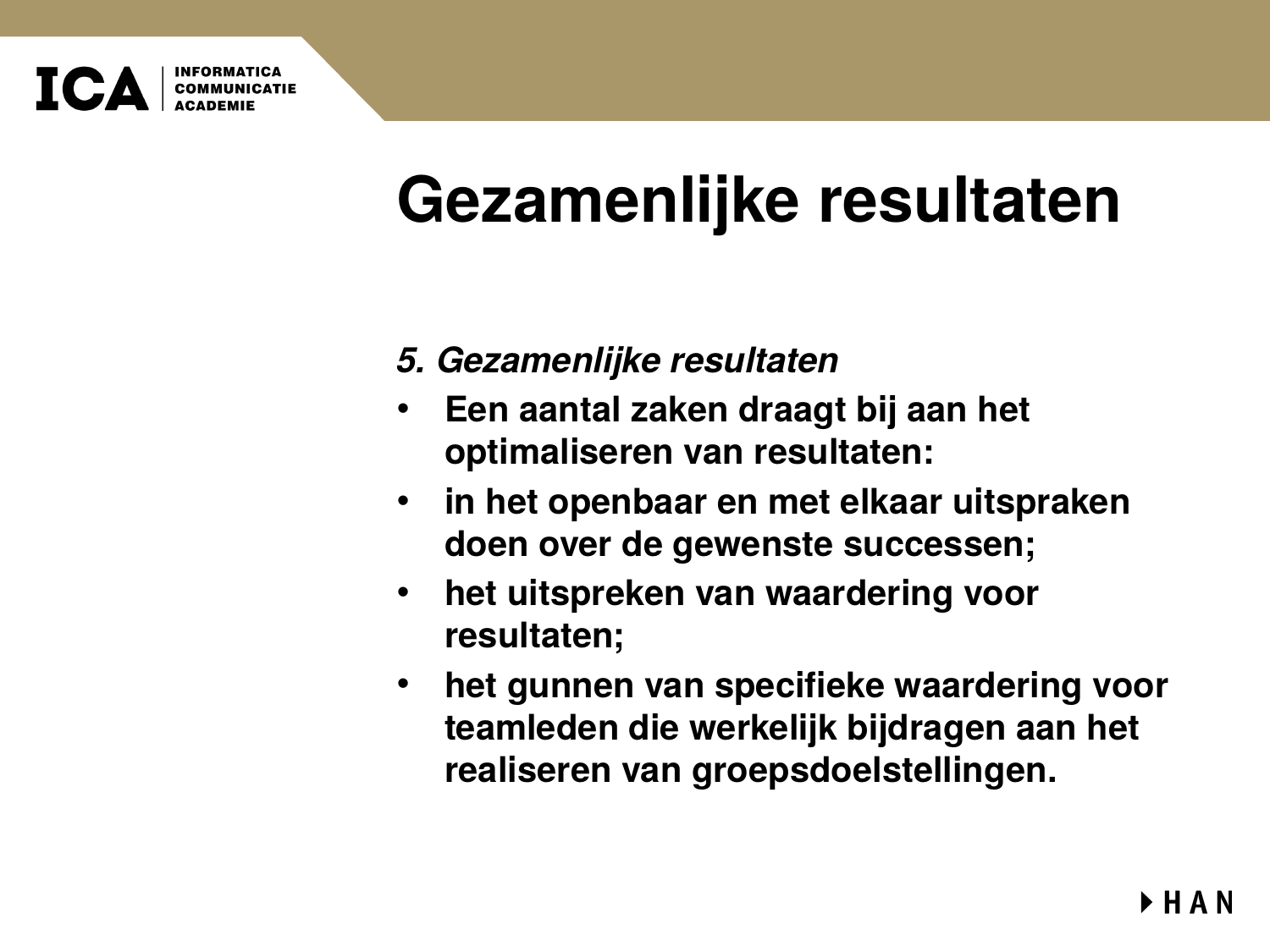

# Gezamenlijke resultaten

5. Gezamenlijke resultaten
Een aantal zaken draagt bij aan het optimaliseren van resultaten:
in het openbaar en met elkaar uitspraken doen over de gewenste successen;
het uitspreken van waardering voor resultaten;
het gunnen van specifieke waardering voor teamleden die werkelijk bijdragen aan het realiseren van groepsdoelstellingen.